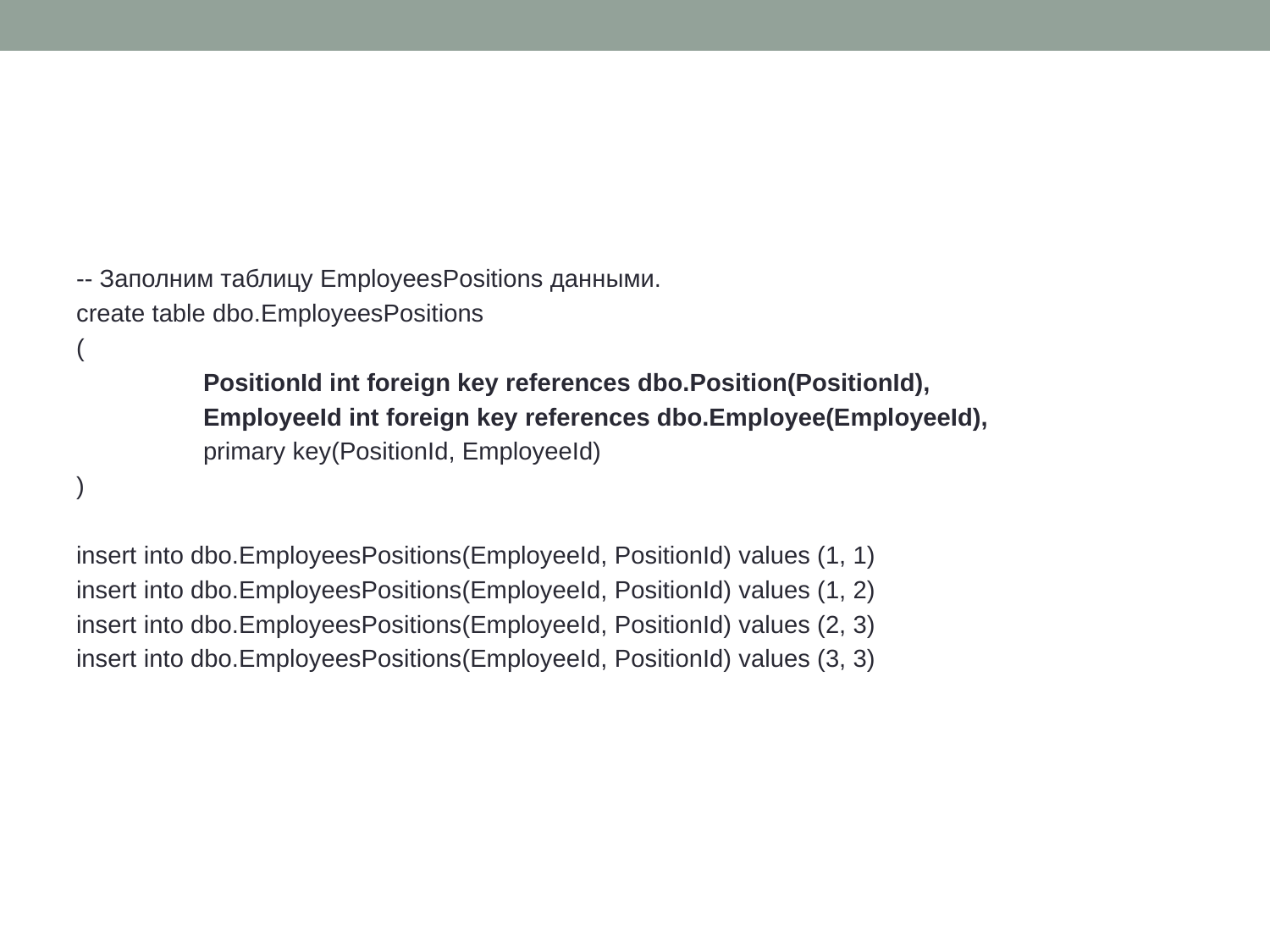

-- Заполним таблицу EmployeesPositions данными.
create table dbo.EmployeesPositions
(
	PositionId int foreign key references dbo.Position(PositionId),
	EmployeeId int foreign key references dbo.Employee(EmployeeId),
	primary key(PositionId, EmployeeId)
)

insert into dbo.EmployeesPositions(EmployeeId, PositionId) values (1, 1)
insert into dbo.EmployeesPositions(EmployeeId, PositionId) values (1, 2)
insert into dbo.EmployeesPositions(EmployeeId, PositionId) values (2, 3)
insert into dbo.EmployeesPositions(EmployeeId, PositionId) values (3, 3)